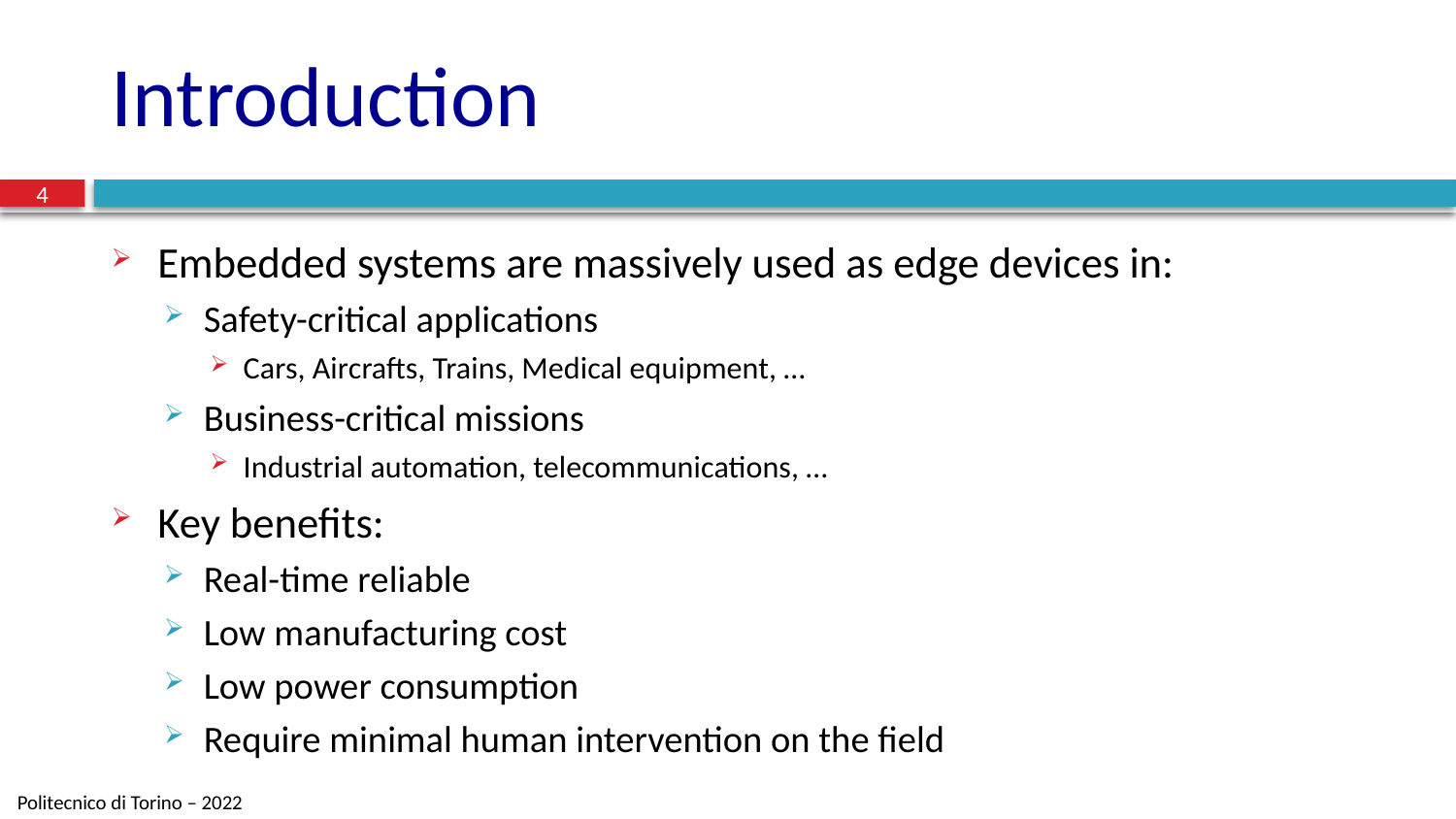

# Introduction
4
Embedded systems are massively used as edge devices in:
Safety-critical applications
Cars, Aircrafts, Trains, Medical equipment, …
Business-critical missions
Industrial automation, telecommunications, …
Key benefits:
Real-time reliable
Low manufacturing cost
Low power consumption
Require minimal human intervention on the field